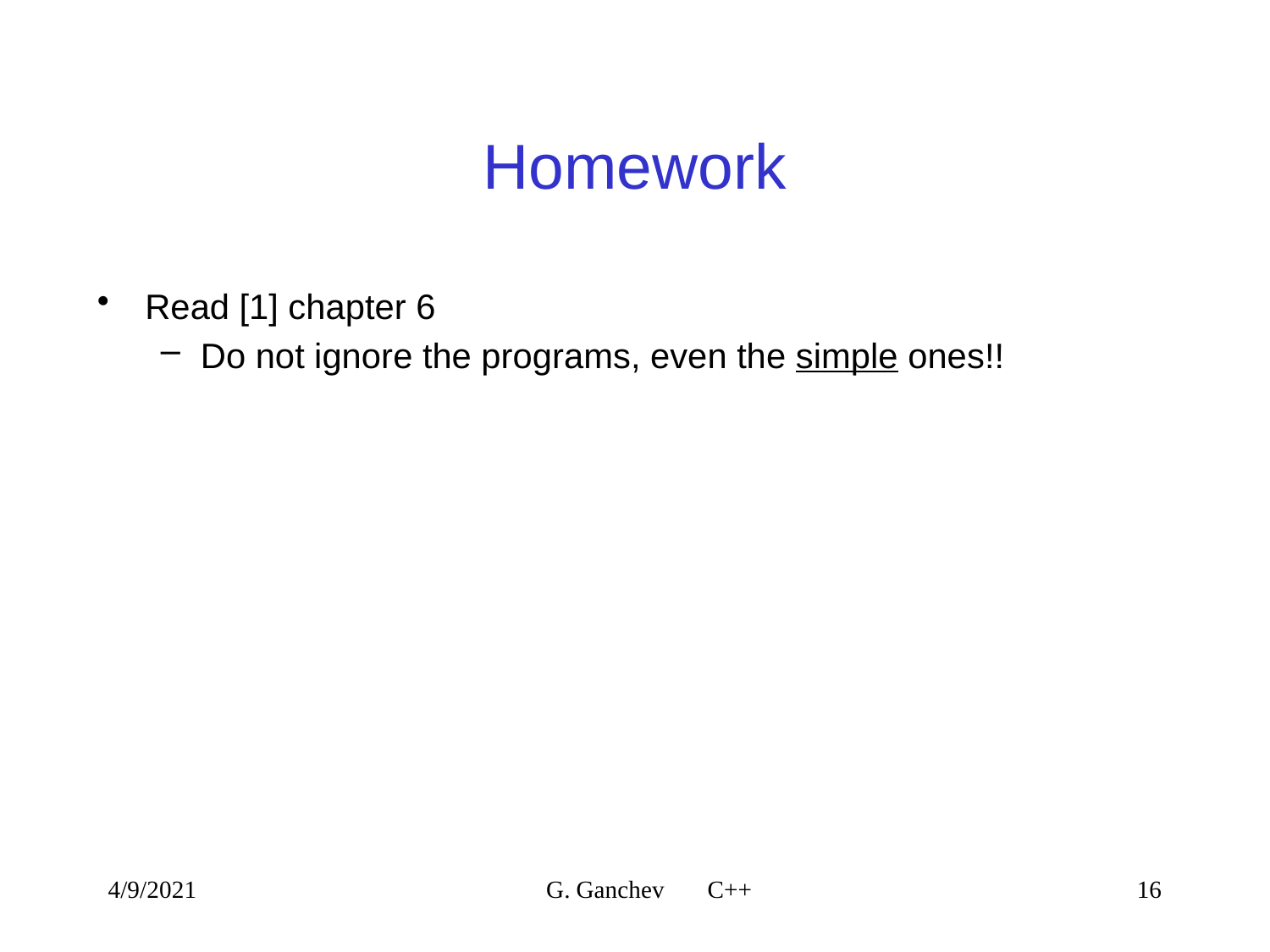

# Homework
Read [1] chapter 6
Do not ignore the programs, even the simple ones!!

4/9/2021
G. Ganchev       C++
16